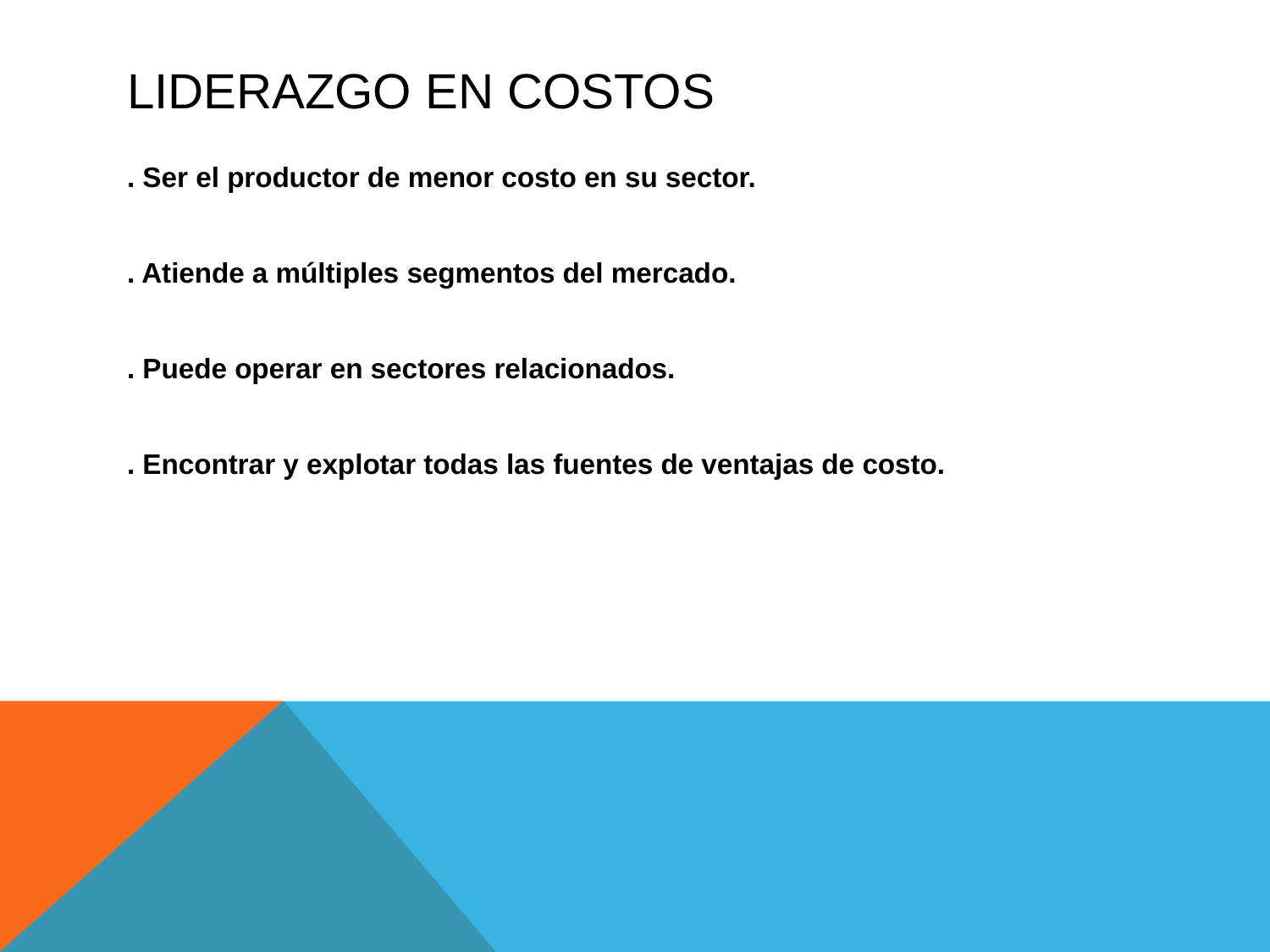

# Liderazgo en costos
. Ser el productor de menor costo en su sector.

. Atiende a múltiples segmentos del mercado.

. Puede operar en sectores relacionados.

. Encontrar y explotar todas las fuentes de ventajas de costo.